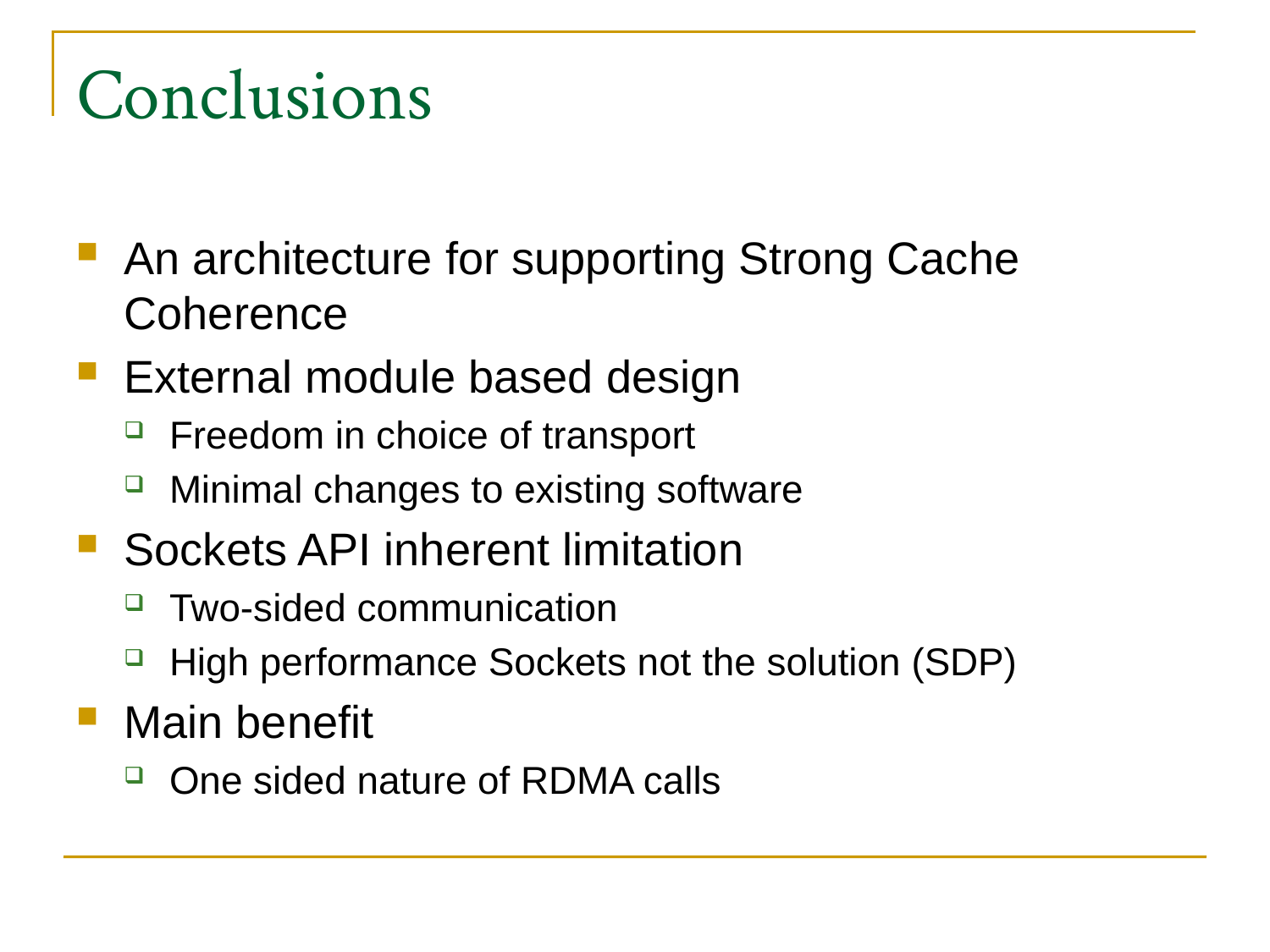

# Conclusions
An architecture for supporting Strong Cache Coherence
External module based design
Freedom in choice of transport
Minimal changes to existing software
Sockets API inherent limitation
Two-sided communication
High performance Sockets not the solution (SDP)
Main benefit
One sided nature of RDMA calls